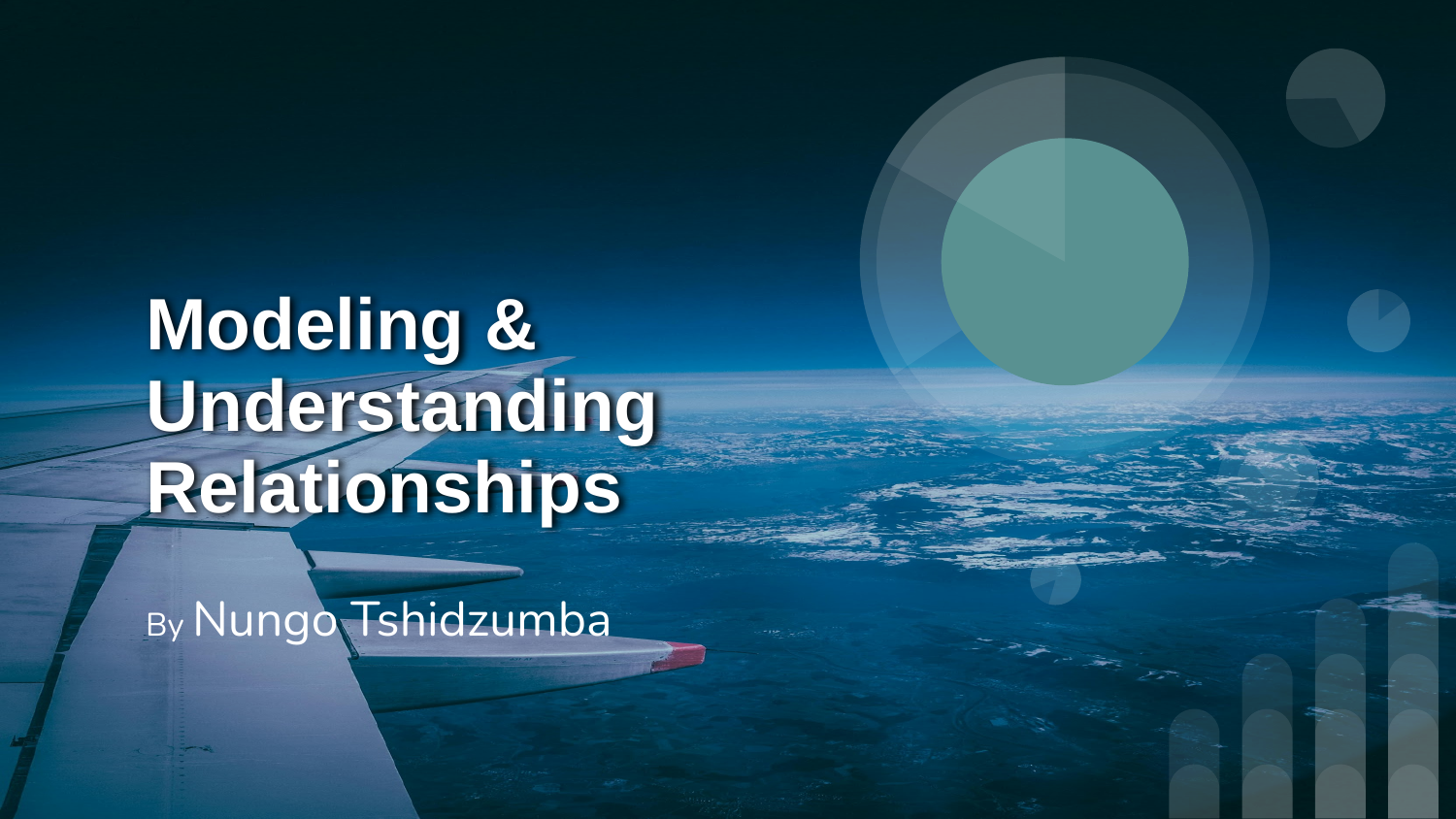

# Modeling & Understanding Relationships
By Nungo Tshidzumba